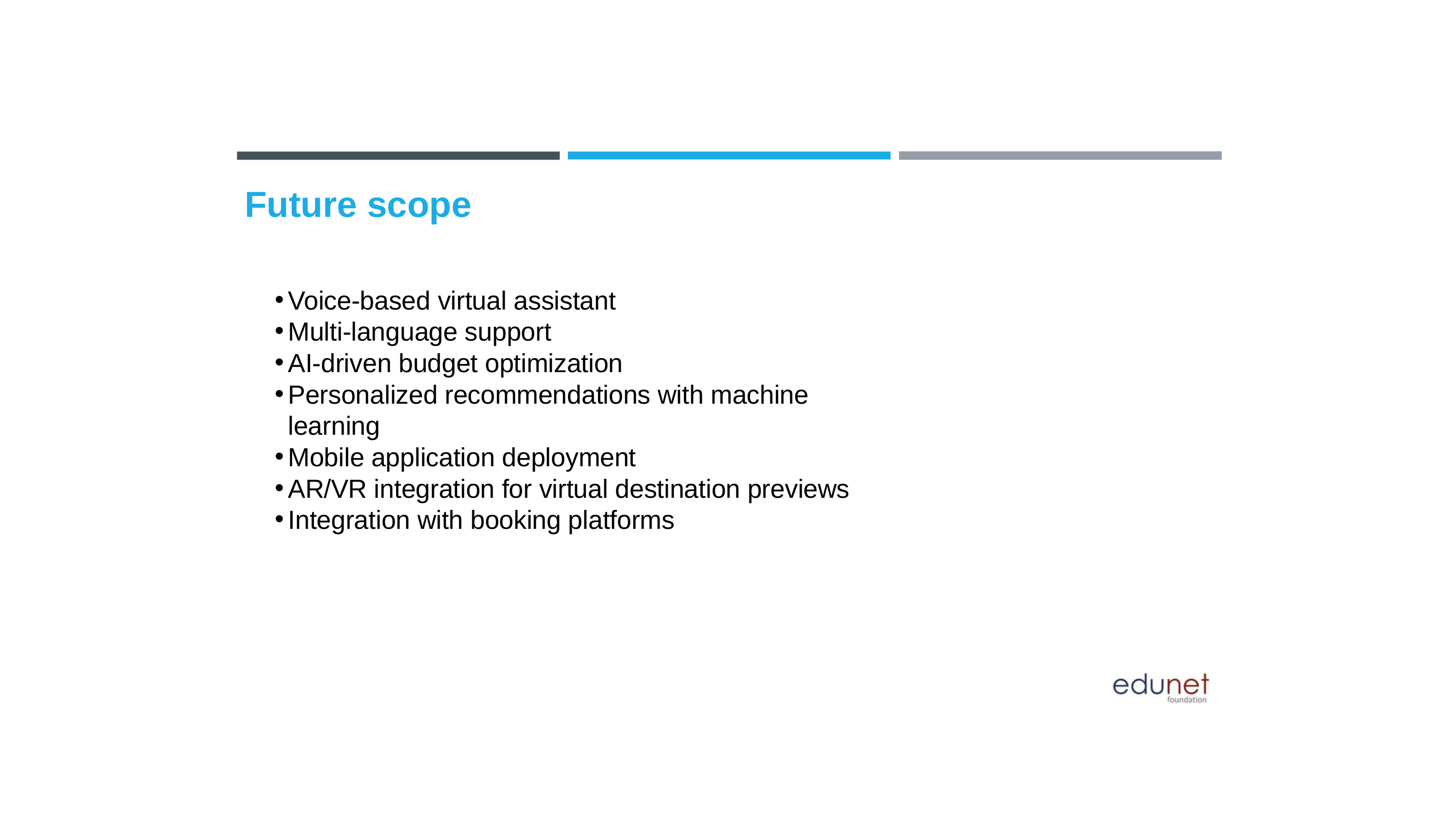

Future scope
Voice-based virtual assistant
Multi-language support
AI-driven budget optimization
Personalized recommendations with machine learning
Mobile application deployment
AR/VR integration for virtual destination previews
Integration with booking platforms